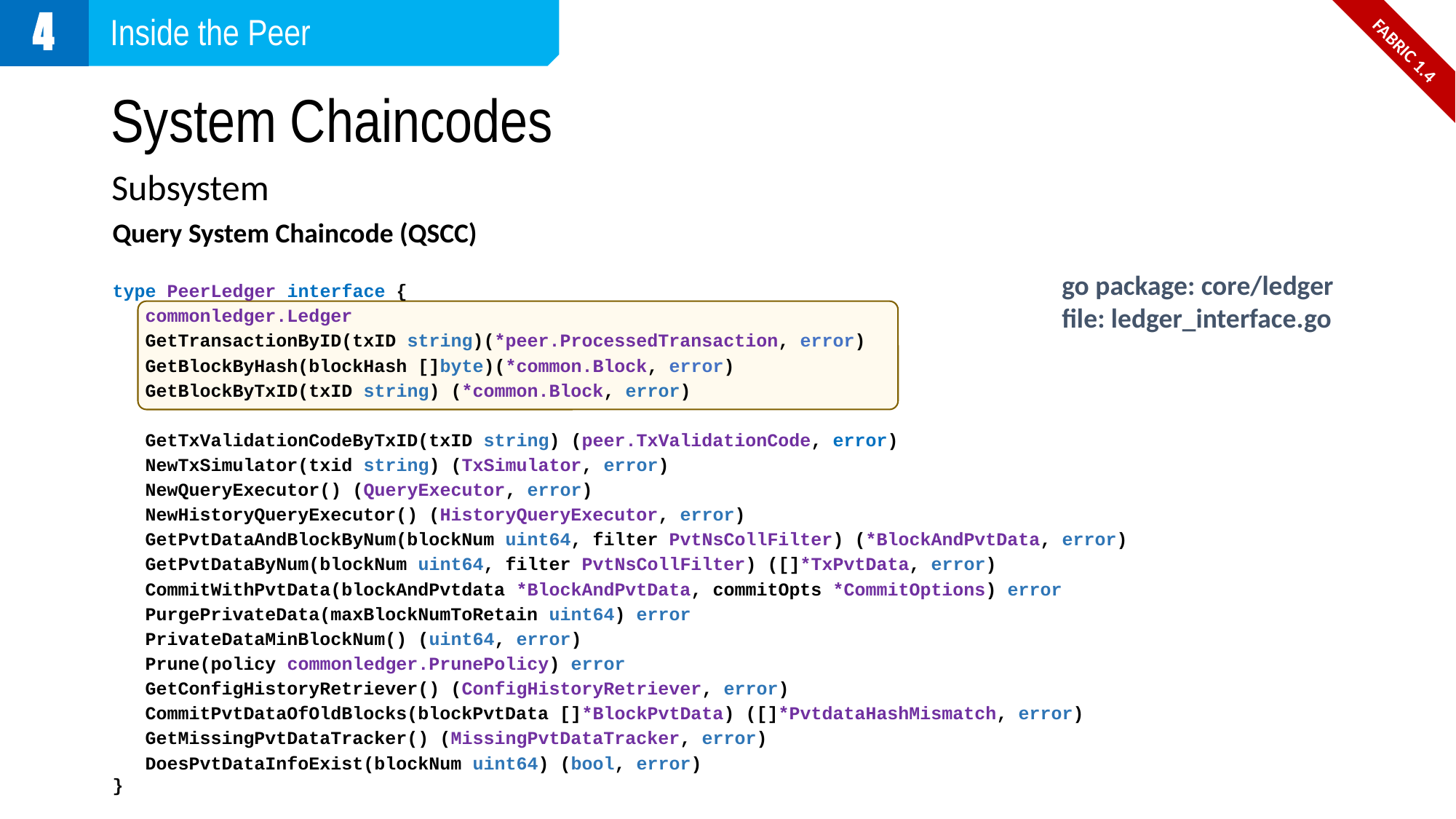

4
Inside the Peer
FABRIC 1.4
# System Chaincodes
Subsystem
Query System Chaincode (QSCC)
go package: core/ledger
file: ledger_interface.go
type PeerLedger interface {
   commonledger.Ledger
   GetTransactionByID(txID string)(*peer.ProcessedTransaction, error)
   GetBlockByHash(blockHash []byte)(*common.Block, error)
   GetBlockByTxID(txID string) (*common.Block, error)

   GetTxValidationCodeByTxID(txID string) (peer.TxValidationCode, error)
   NewTxSimulator(txid string) (TxSimulator, error)
   NewQueryExecutor() (QueryExecutor, error)
   NewHistoryQueryExecutor() (HistoryQueryExecutor, error)
   GetPvtDataAndBlockByNum(blockNum uint64, filter PvtNsCollFilter) (*BlockAndPvtData, error)
   GetPvtDataByNum(blockNum uint64, filter PvtNsCollFilter) ([]*TxPvtData, error)
   CommitWithPvtData(blockAndPvtdata *BlockAndPvtData, commitOpts *CommitOptions) error
   PurgePrivateData(maxBlockNumToRetain uint64) error
   PrivateDataMinBlockNum() (uint64, error)
   Prune(policy commonledger.PrunePolicy) error
   GetConfigHistoryRetriever() (ConfigHistoryRetriever, error)
   CommitPvtDataOfOldBlocks(blockPvtData []*BlockPvtData) ([]*PvtdataHashMismatch, error)
   GetMissingPvtDataTracker() (MissingPvtDataTracker, error)
   DoesPvtDataInfoExist(blockNum uint64) (bool, error)
}